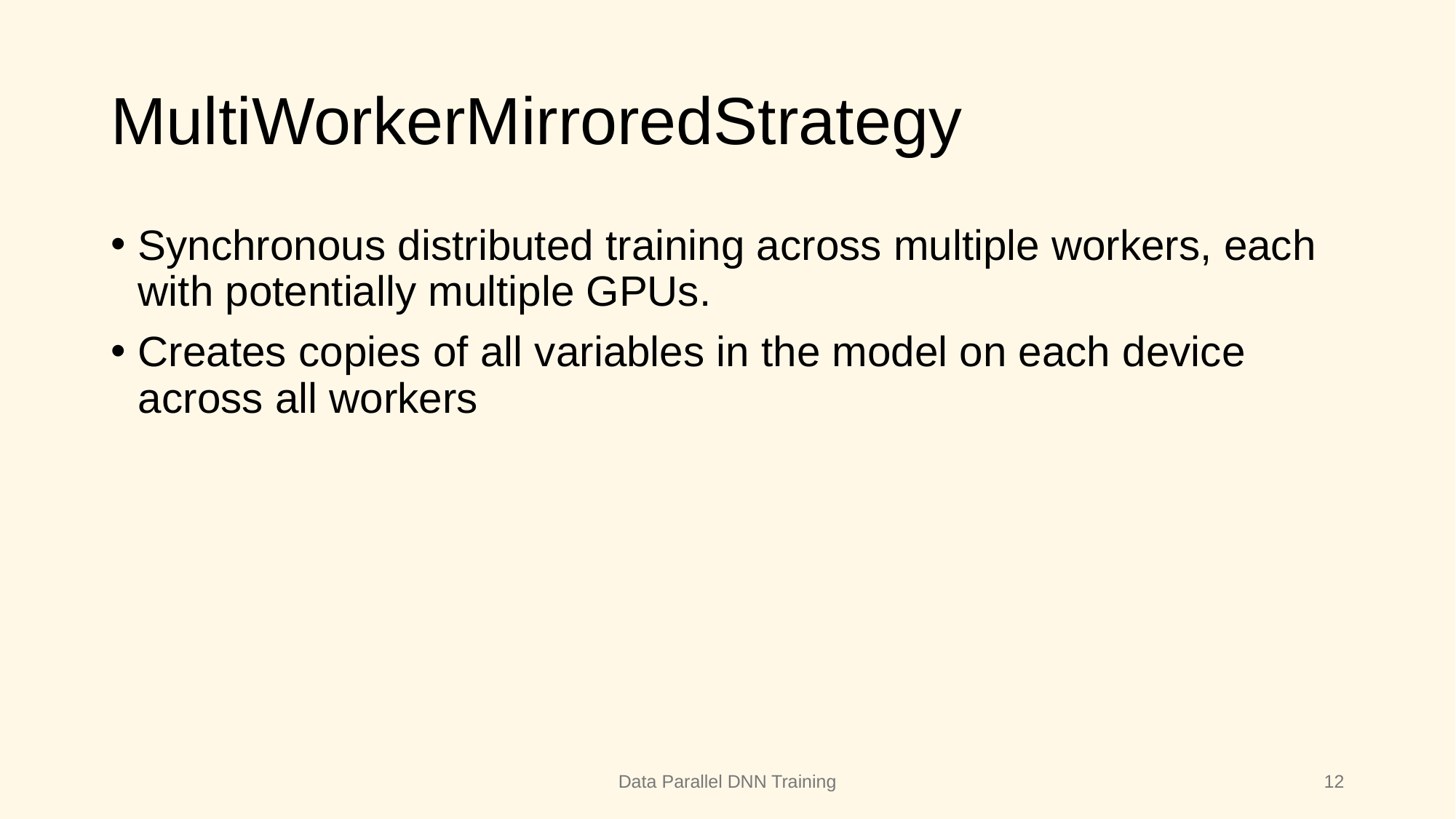

# MultiWorkerMirroredStrategy
Synchronous distributed training across multiple workers, each with potentially multiple GPUs.
Creates copies of all variables in the model on each device across all workers
Data Parallel DNN Training
12